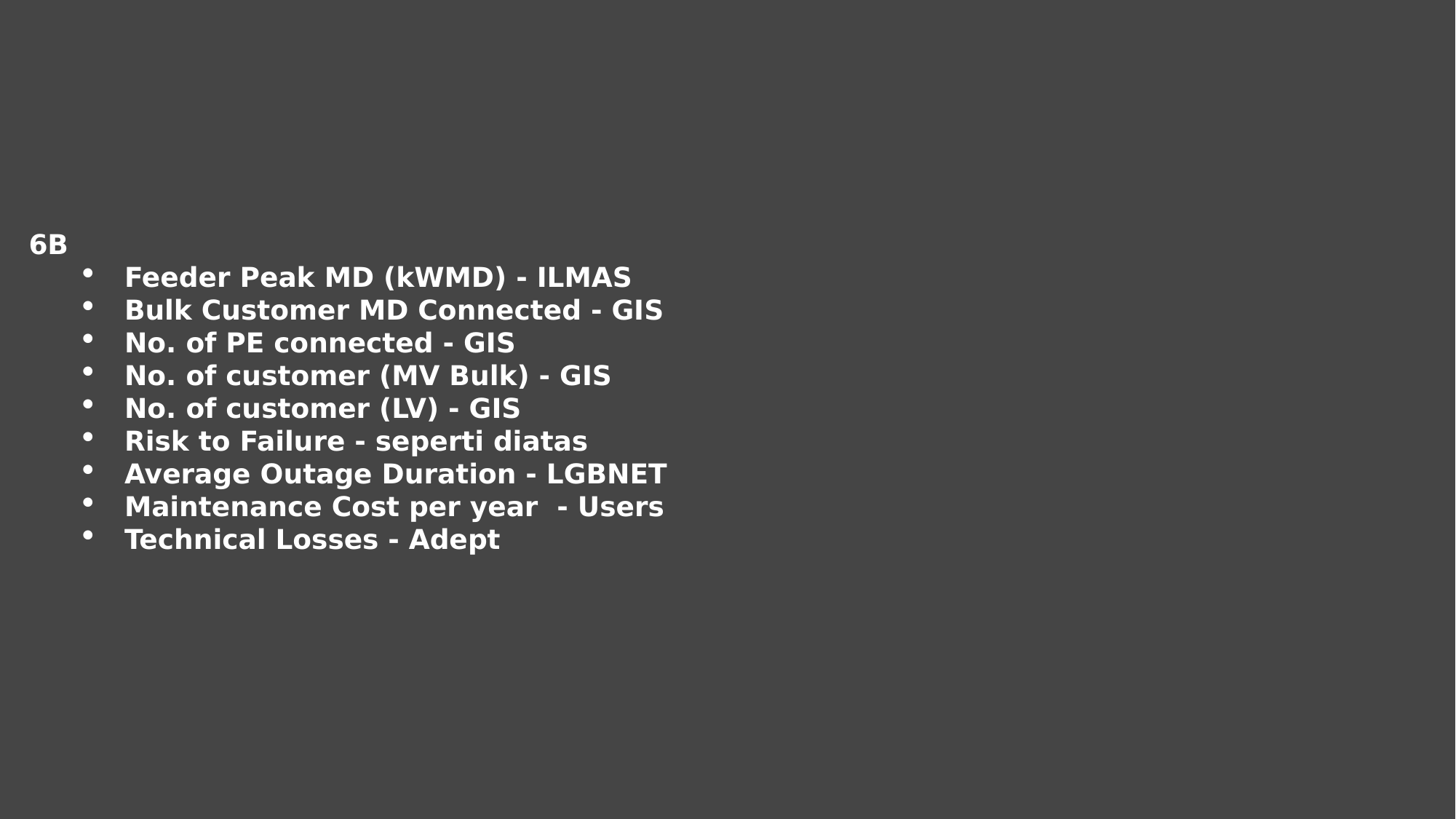

6B
Feeder Peak MD (kWMD) - ILMAS
Bulk Customer MD Connected - GIS
No. of PE connected - GIS
No. of customer (MV Bulk) - GIS
No. of customer (LV) - GIS
Risk to Failure - seperti diatas
Average Outage Duration - LGBNET
Maintenance Cost per year  - Users
Technical Losses - Adept